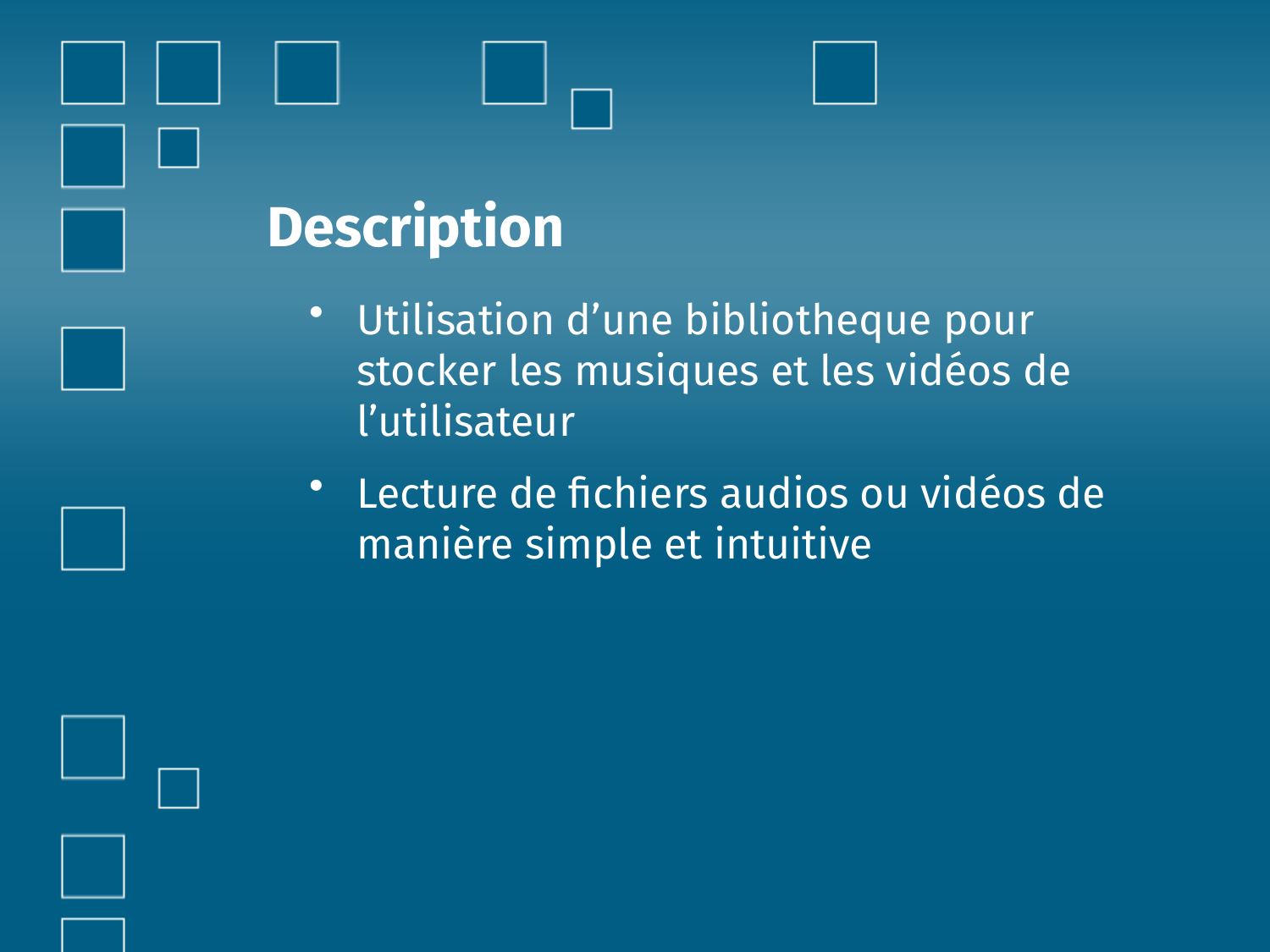

# Description
Utilisation d’une bibliotheque pour stocker les musiques et les vidéos de l’utilisateur
Lecture de fichiers audios ou vidéos de manière simple et intuitive